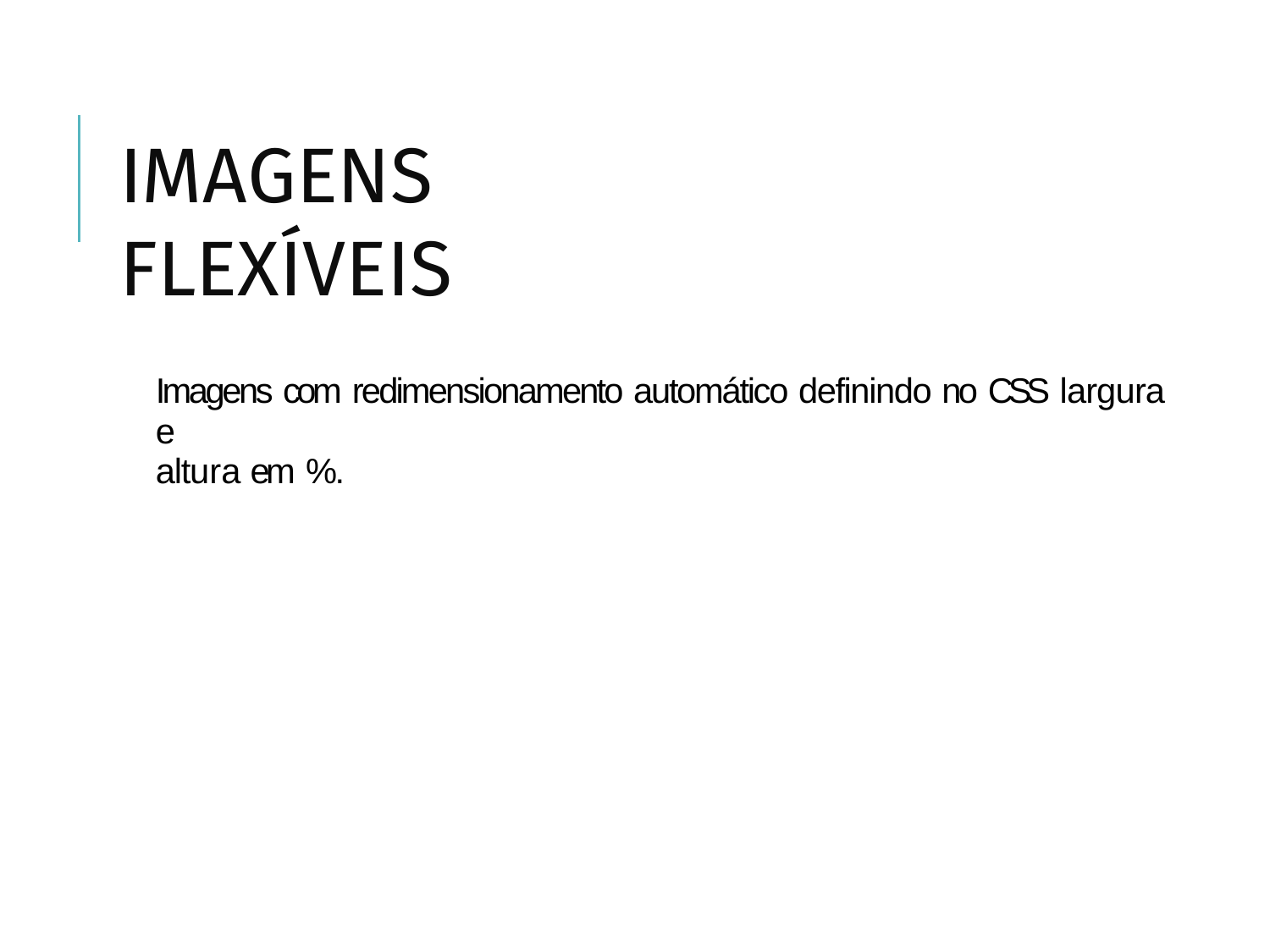

# IMAGENS FLEXÍVEIS
Imagens com redimensionamento automático definindo no CSS largura e
altura em %.